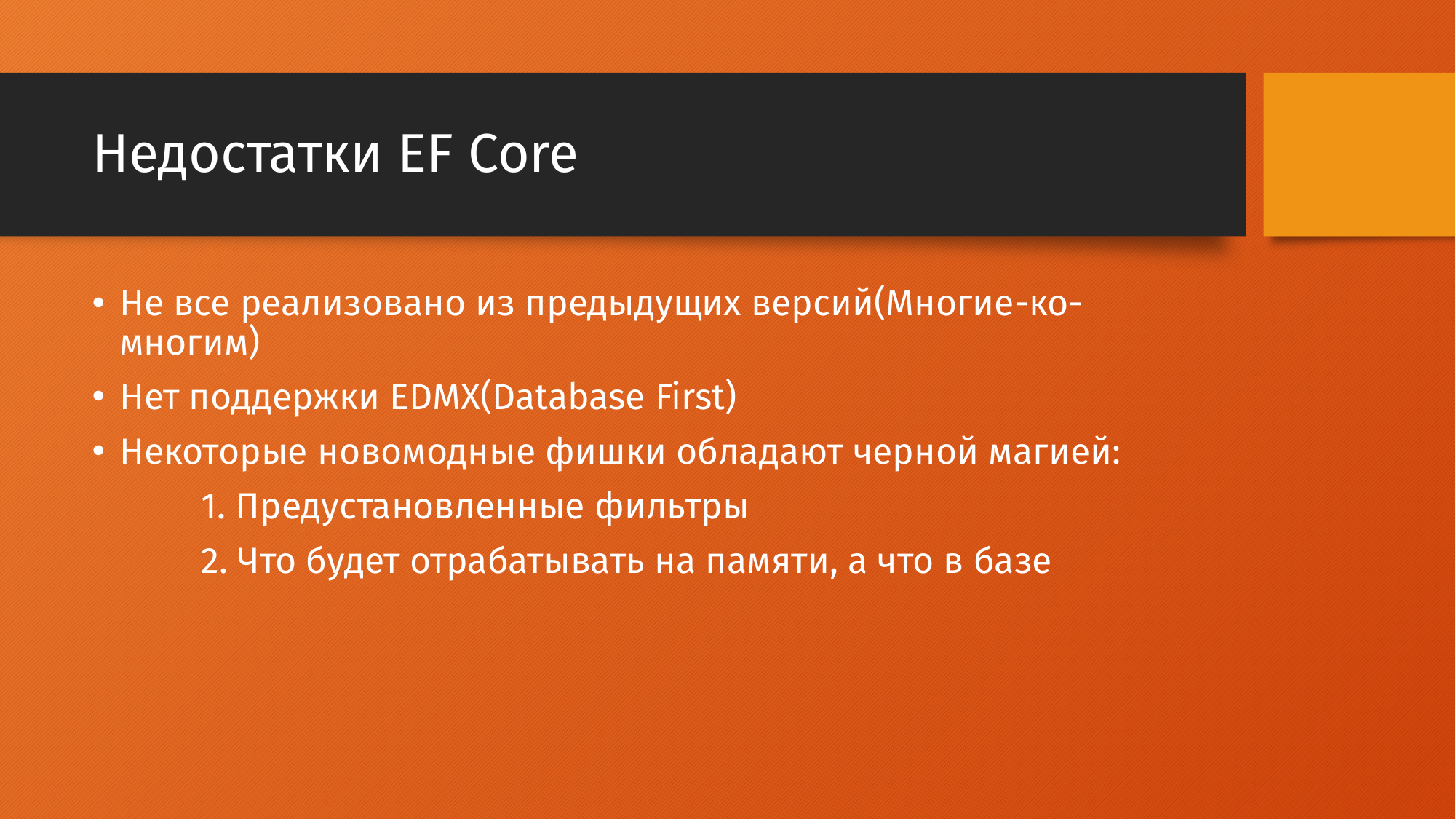

# Недостатки EF Core
Не все реализовано из предыдущих версий(Многие-ко-многим)
Нет поддержки EDMX(Database First)
Некоторые новомодные фишки обладают черной магией:
	1. Предустановленные фильтры
	2. Что будет отрабатывать на памяти, а что в базе